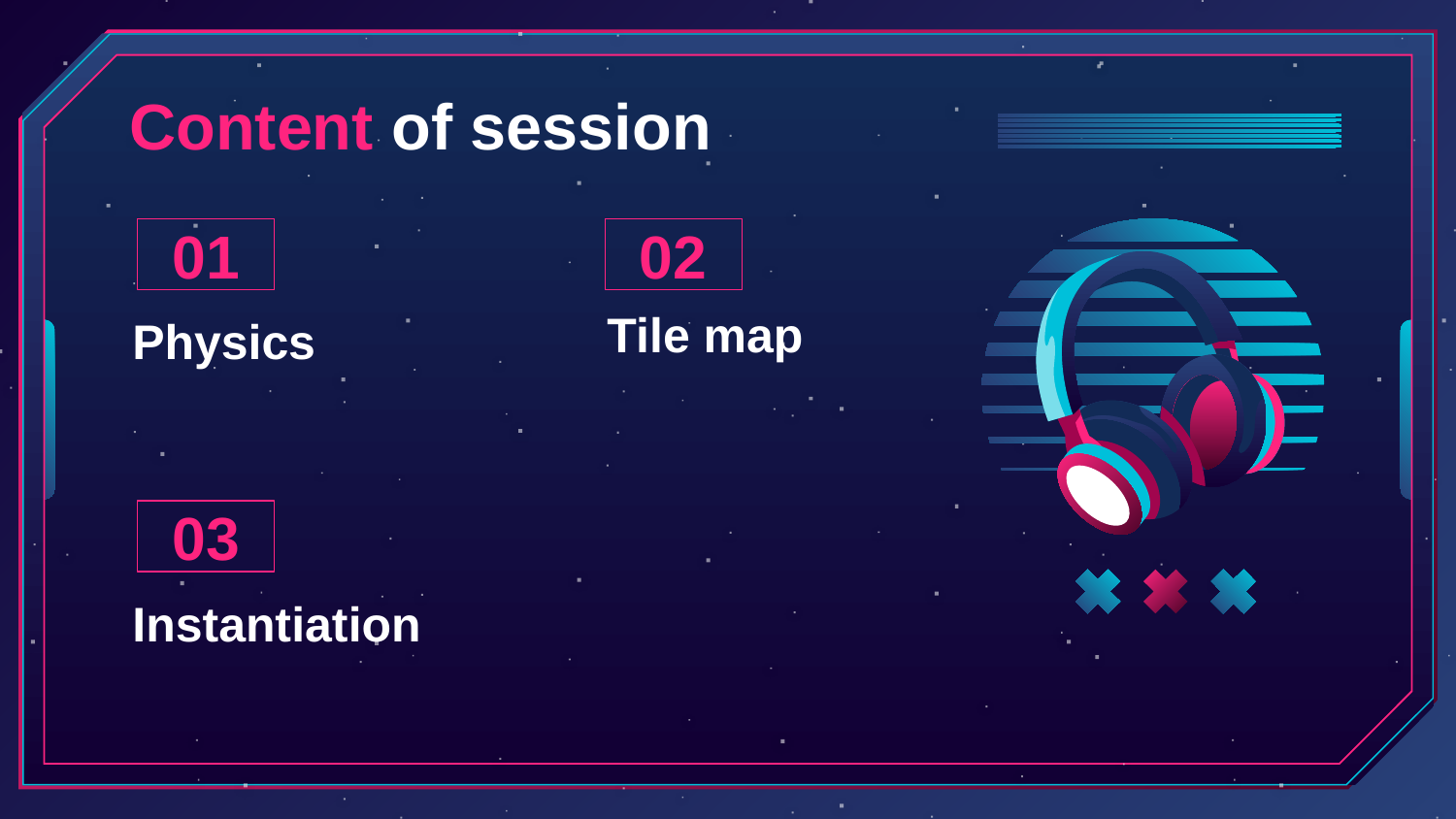

# Content of session
01
02

Tile map
Physics
03

Instantiation